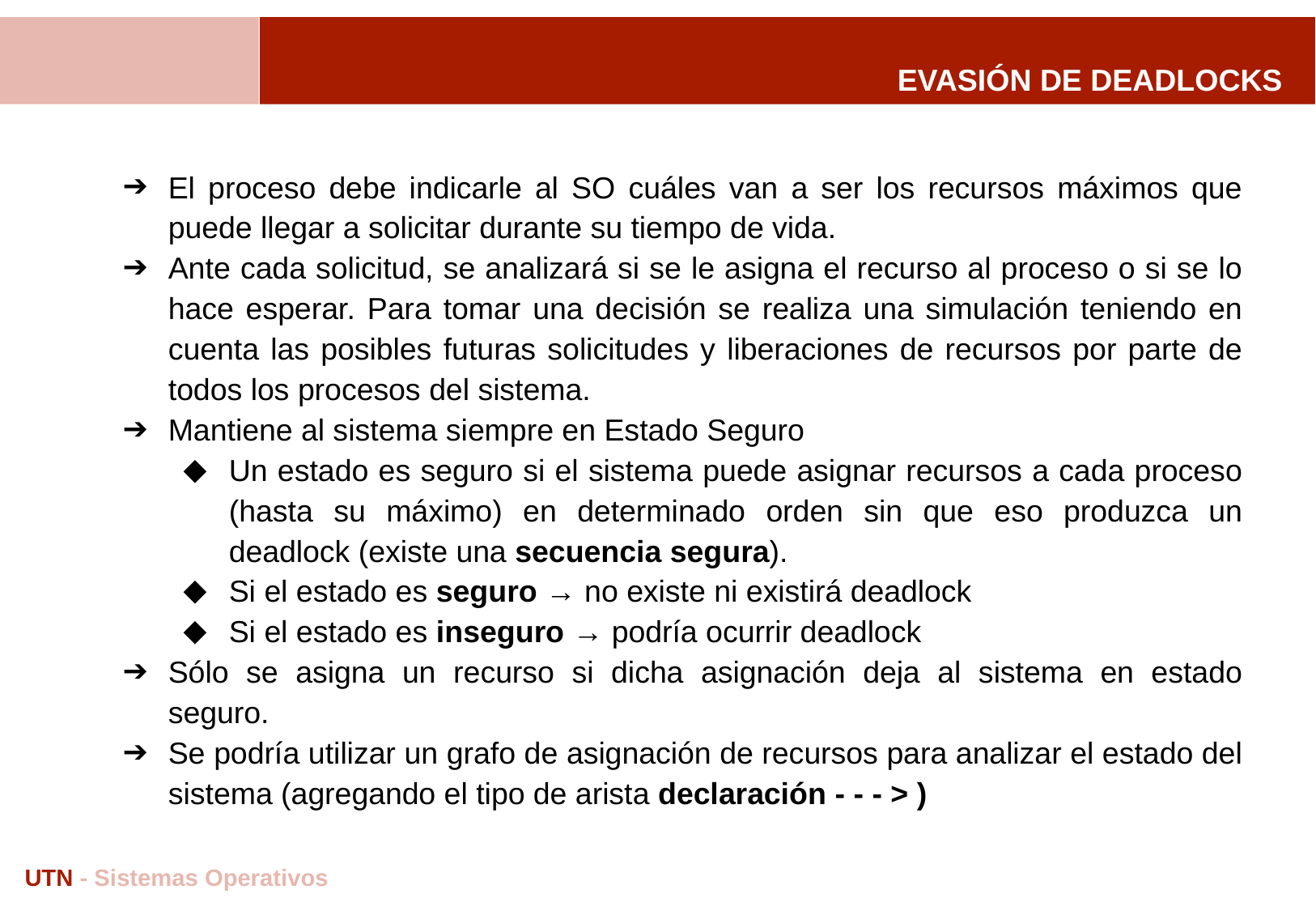

# EVASIÓN DE DEADLOCKS
El proceso debe indicarle al SO cuáles van a ser los recursos máximos que puede llegar a solicitar durante su tiempo de vida.
Ante cada solicitud, se analizará si se le asigna el recurso al proceso o si se lo hace esperar. Para tomar una decisión se realiza una simulación teniendo en cuenta las posibles futuras solicitudes y liberaciones de recursos por parte de todos los procesos del sistema.
Mantiene al sistema siempre en Estado Seguro
Un estado es seguro si el sistema puede asignar recursos a cada proceso (hasta su máximo) en determinado orden sin que eso produzca un deadlock (existe una secuencia segura).
Si el estado es seguro → no existe ni existirá deadlock
Si el estado es inseguro → podría ocurrir deadlock
Sólo se asigna un recurso si dicha asignación deja al sistema en estado seguro.
Se podría utilizar un grafo de asignación de recursos para analizar el estado del sistema (agregando el tipo de arista declaración - - - > )

UTN - Sistemas Operativos